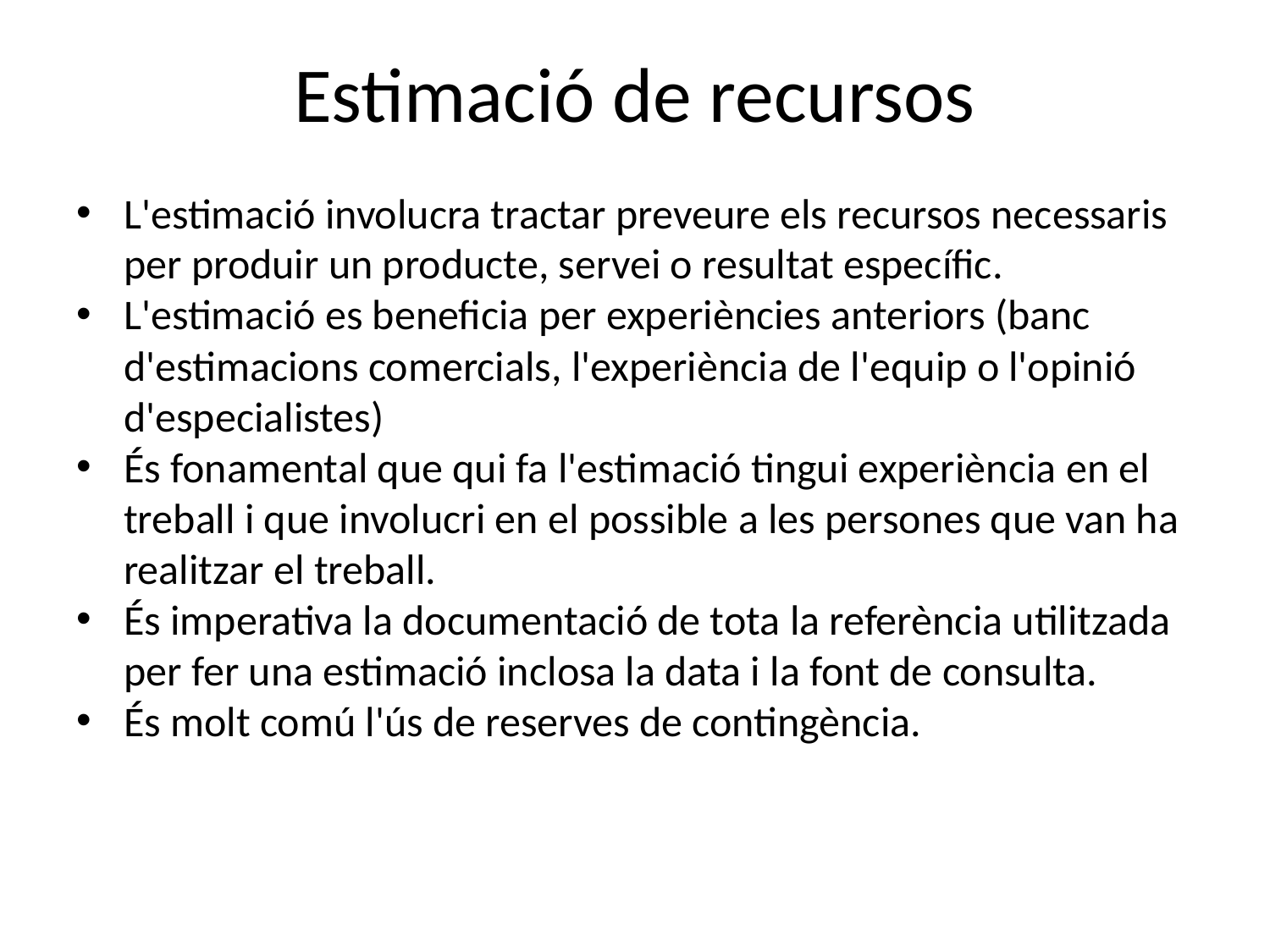

# Estimació de recursos
L'estimació involucra tractar preveure els recursos necessaris per produir un producte, servei o resultat específic.
L'estimació es beneficia per experiències anteriors (banc d'estimacions comercials, l'experiència de l'equip o l'opinió d'especialistes)
És fonamental que qui fa l'estimació tingui experiència en el treball i que involucri en el possible a les persones que van ha realitzar el treball.
És imperativa la documentació de tota la referència utilitzada per fer una estimació inclosa la data i la font de consulta.
És molt comú l'ús de reserves de contingència.